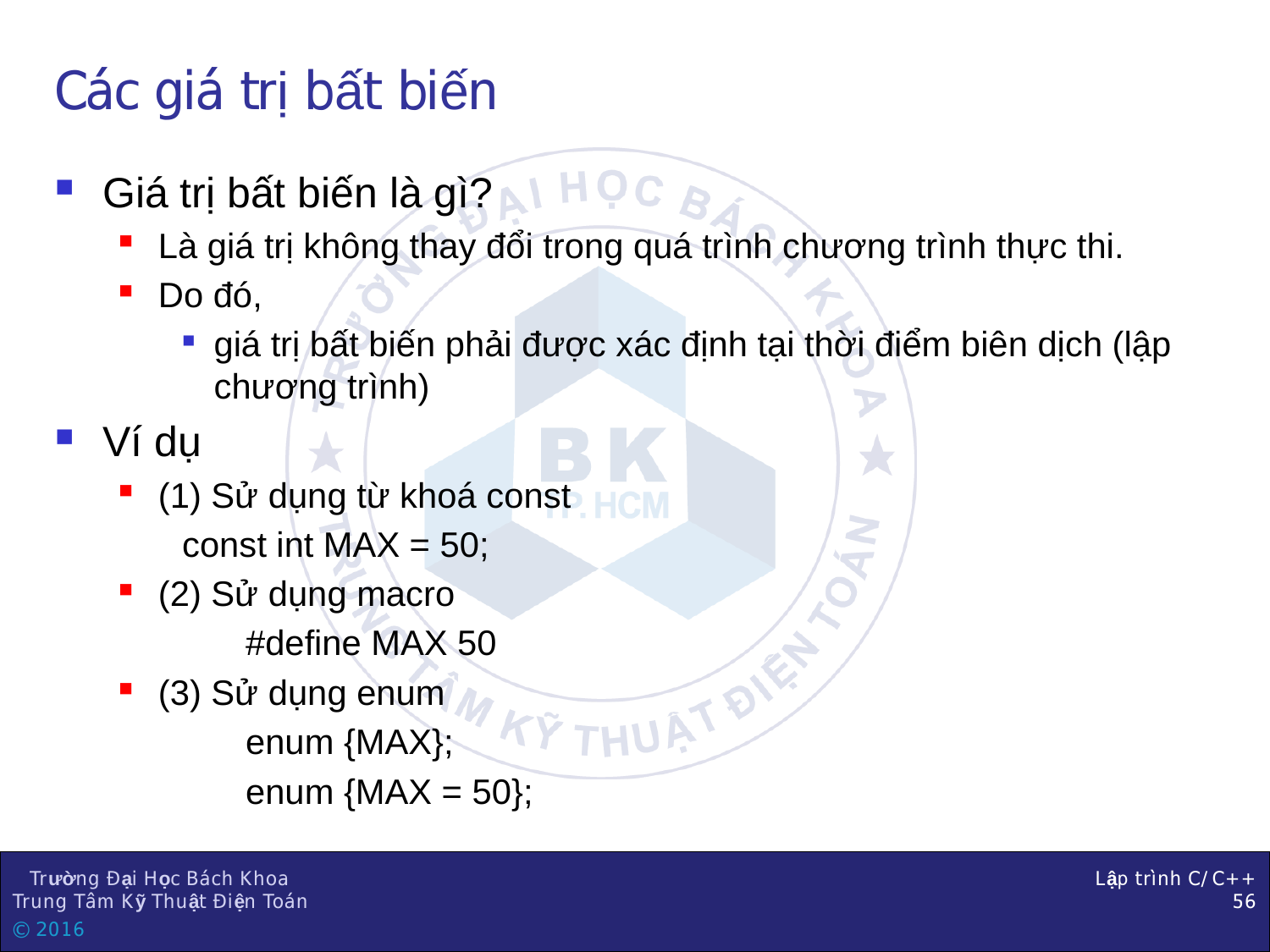

# Các giá trị bất biến
Giá trị bất biến là gì?
Là giá trị không thay đổi trong quá trình chương trình thực thi.
Do đó,
giá trị bất biến phải được xác định tại thời điểm biên dịch (lập chương trình)
Ví dụ
(1) Sử dụng từ khoá const
const int MAX = 50;
(2) Sử dụng macro
	#define MAX 50
(3) Sử dụng enum
	enum {MAX};
	enum {MAX = 50};